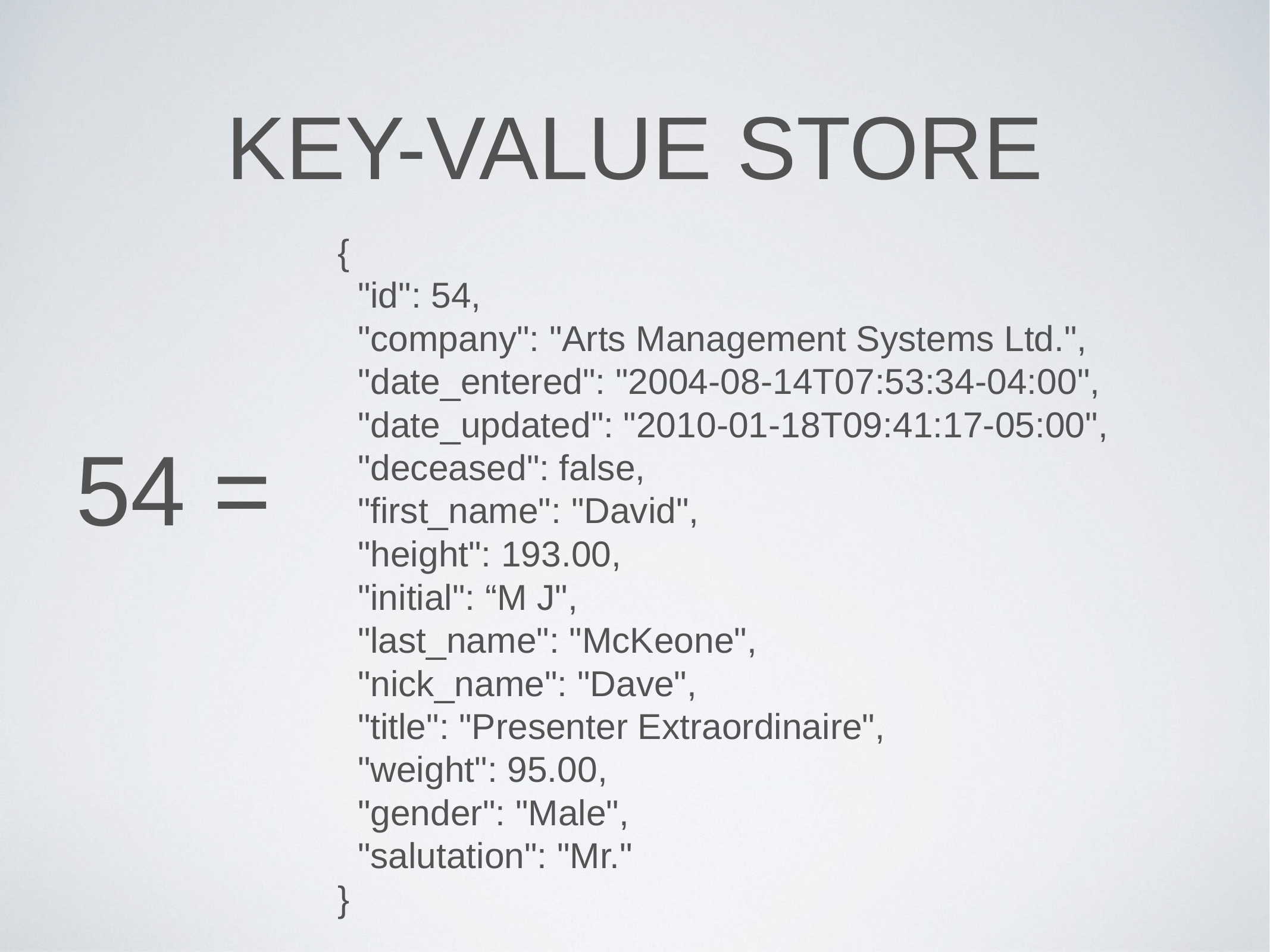

# Key-Value Store
{
  "id": 54,
  "company": "Arts Management Systems Ltd.",
  "date_entered": "2004-08-14T07:53:34-04:00",
  "date_updated": "2010-01-18T09:41:17-05:00",
  "deceased": false,
  "first_name": "David",
  "height": 193.00,
  "initial": “M J",
  "last_name": "McKeone",
  "nick_name": "Dave",
  "title": "Presenter Extraordinaire",
  "weight": 95.00,
  "gender": "Male",
  "salutation": "Mr."
}
54 =